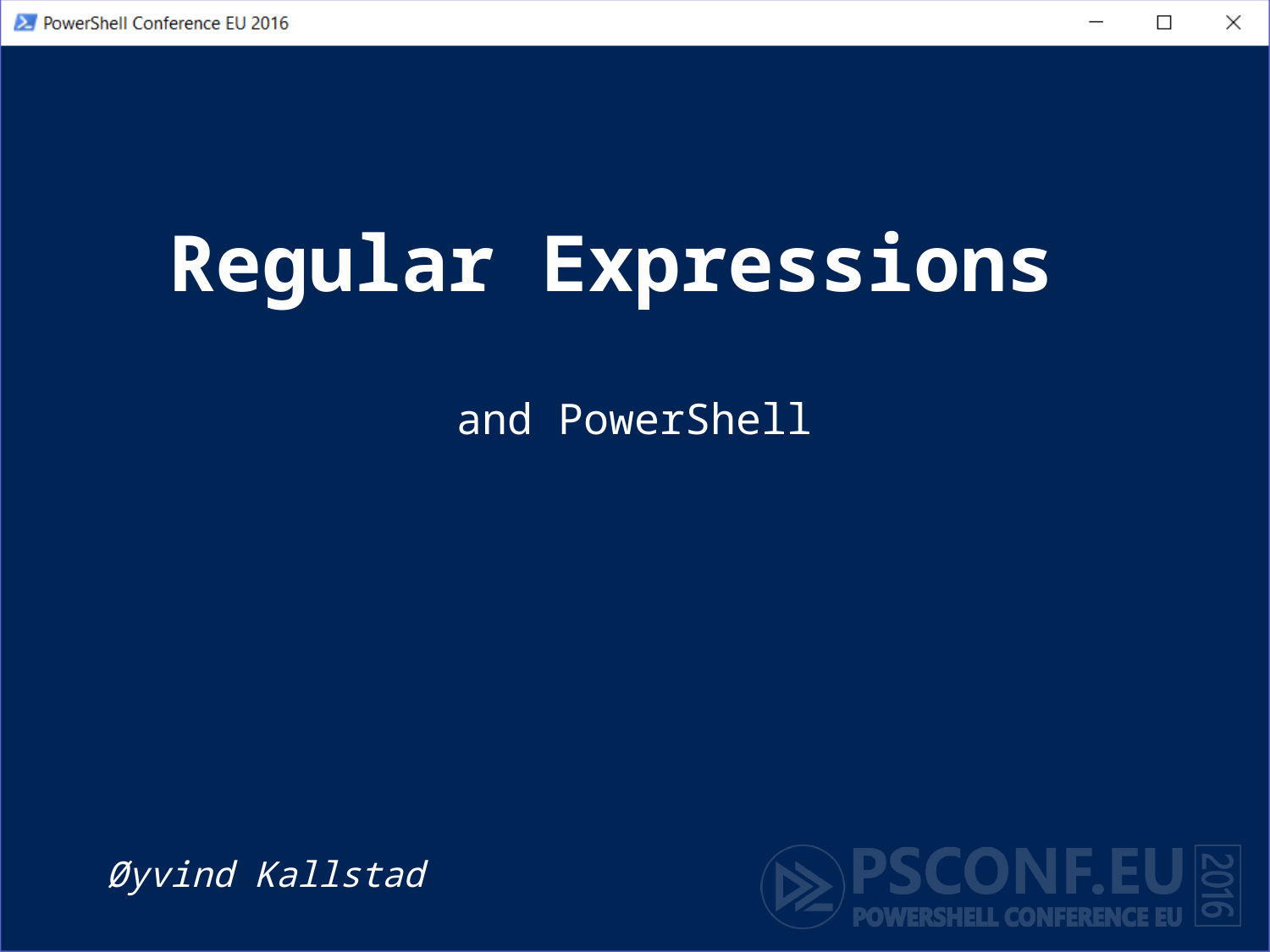

# Regular Expressions
and PowerShell
Øyvind Kallstad